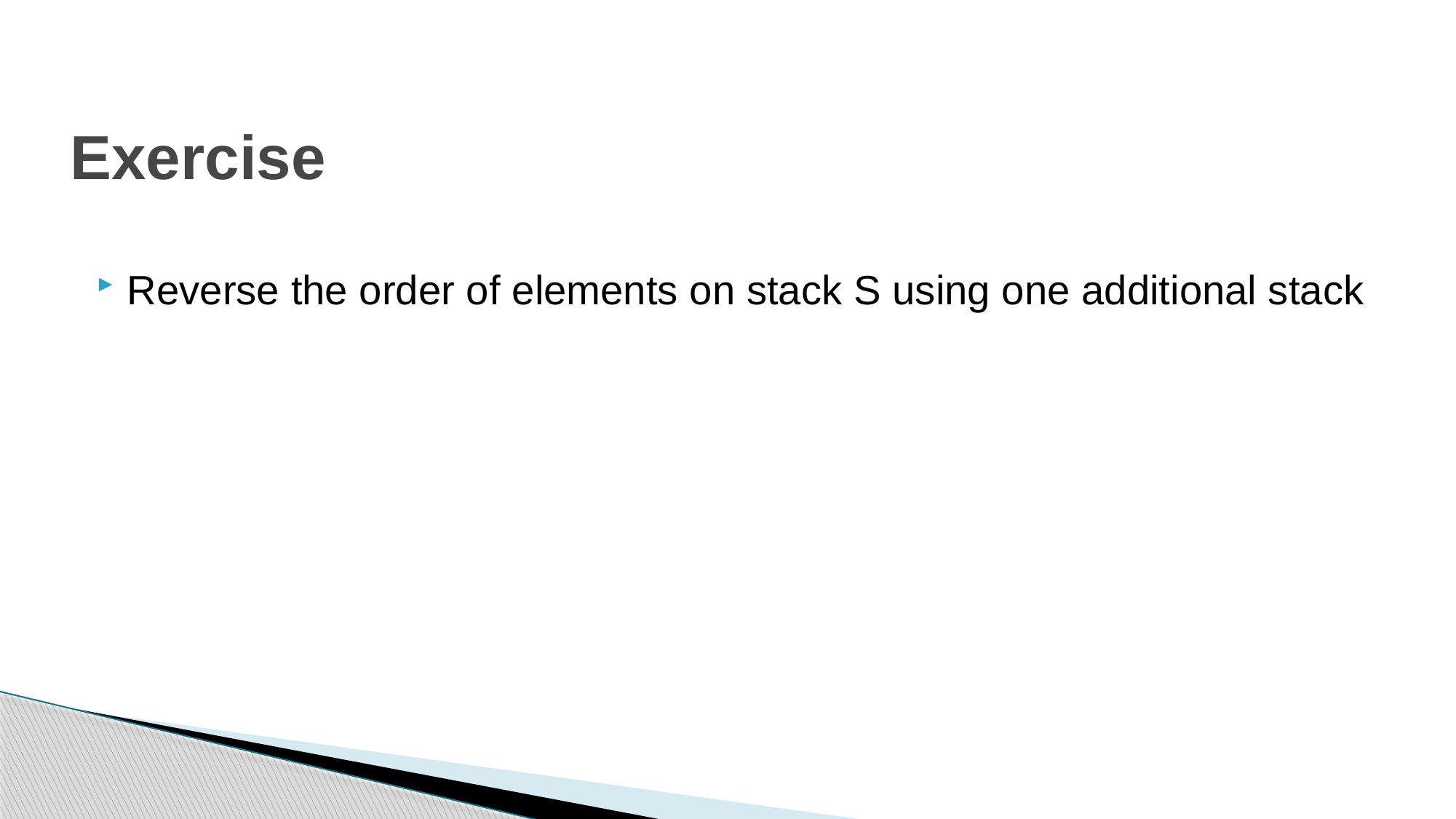

# Exercise
Reverse the order of elements on stack S using one additional stack